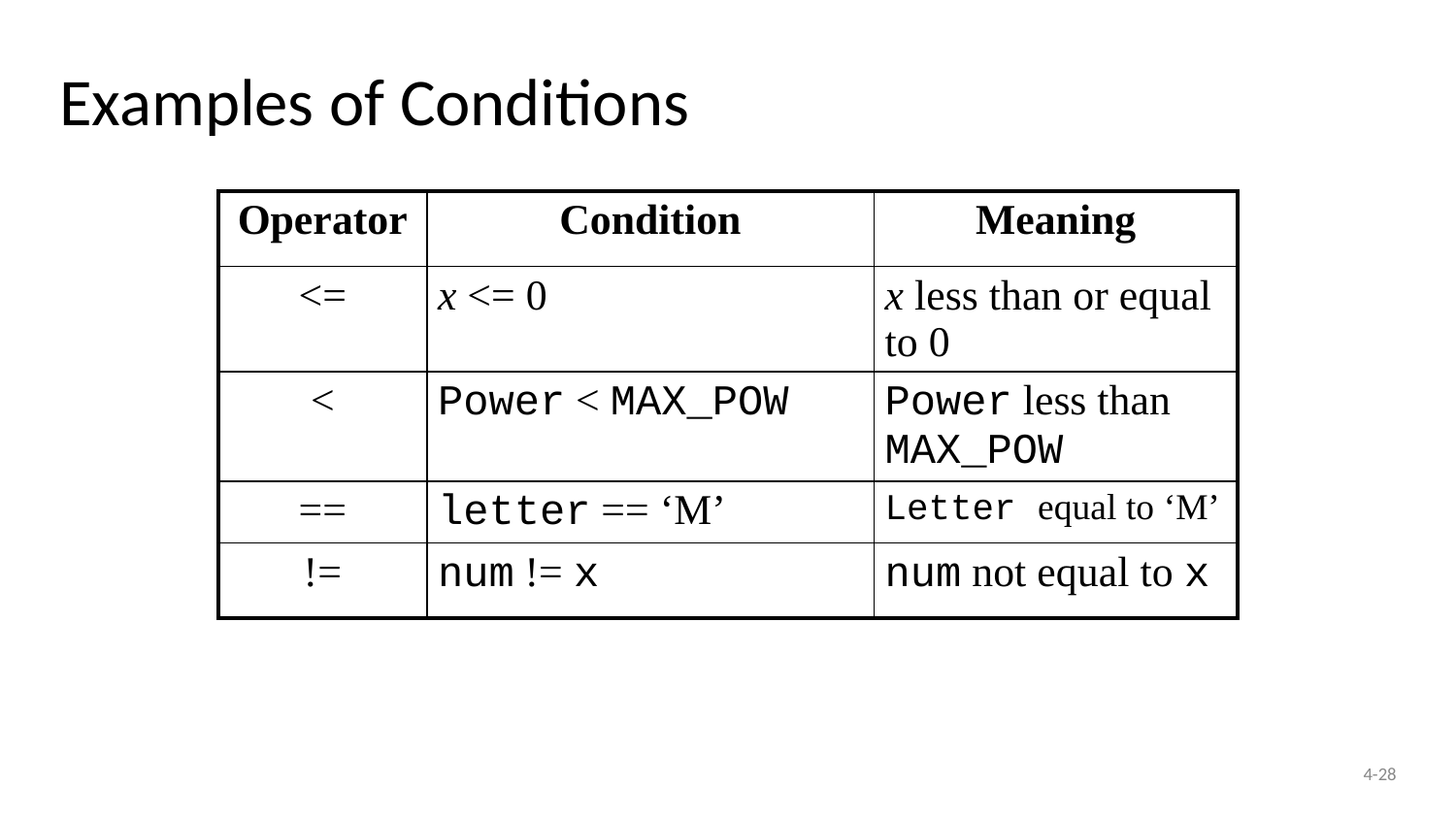

# Examples of Conditions
| Operator | Condition | Meaning |
| --- | --- | --- |
| <= | x <= 0 | x less than or equal to 0 |
| < | Power < MAX\_POW | Power less than MAX\_POW |
| == | letter == ‘M’ | Letter equal to ‘M’ |
| != | num != x | num not equal to x |
4-28